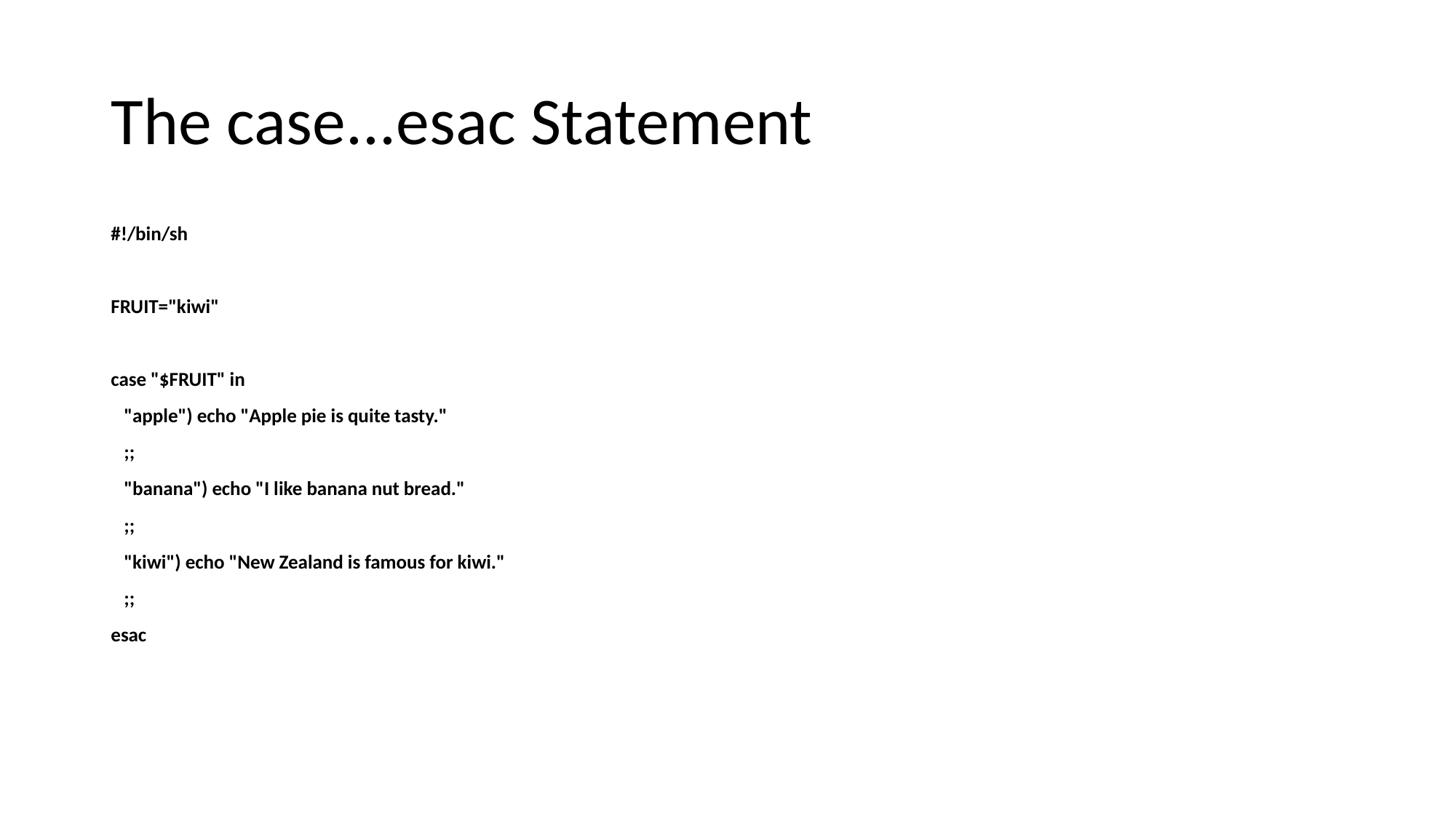

# The case...esac Statement
#!/bin/sh

FRUIT="kiwi"

case "$FRUIT" in
   "apple") echo "Apple pie is quite tasty."
   ;;
   "banana") echo "I like banana nut bread."
   ;;
   "kiwi") echo "New Zealand is famous for kiwi."
   ;;
esac